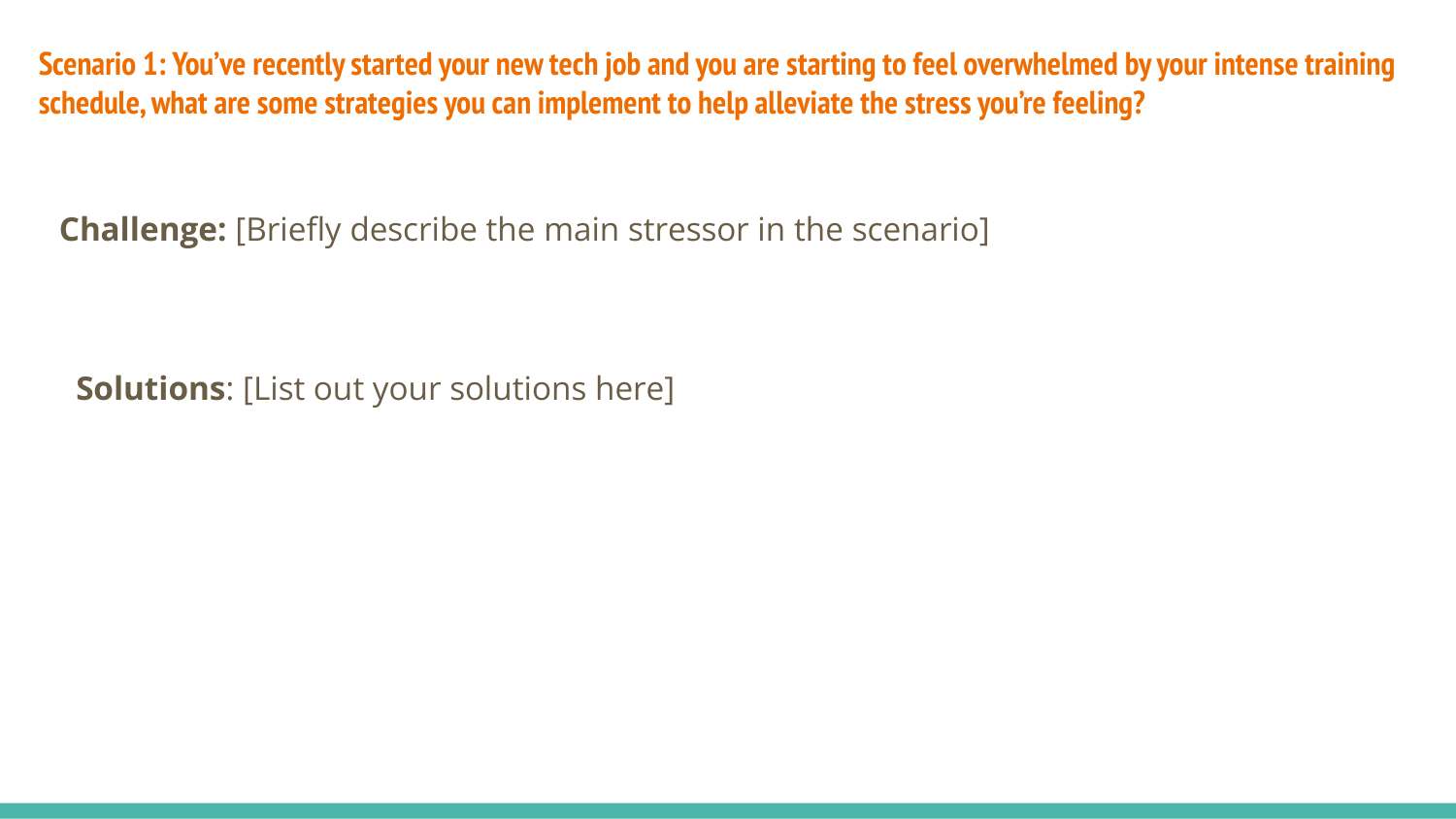

# Scenario 1: You’ve recently started your new tech job and you are starting to feel overwhelmed by your intense training schedule, what are some strategies you can implement to help alleviate the stress you’re feeling?

Challenge: [Briefly describe the main stressor in the scenario]
Solutions: [List out your solutions here]